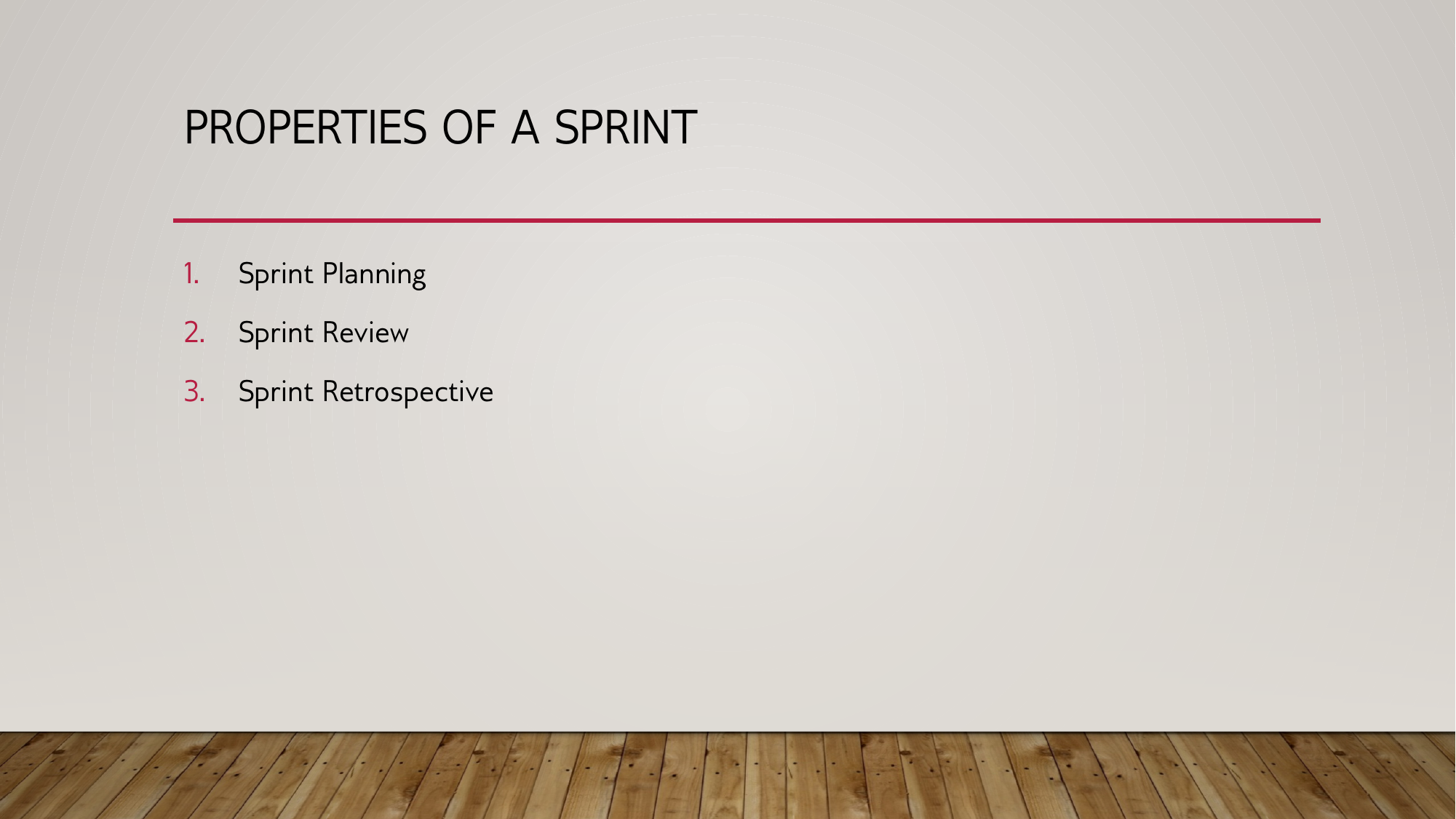

# Properties of a sprint
Sprint Planning
Sprint Review
Sprint Retrospective